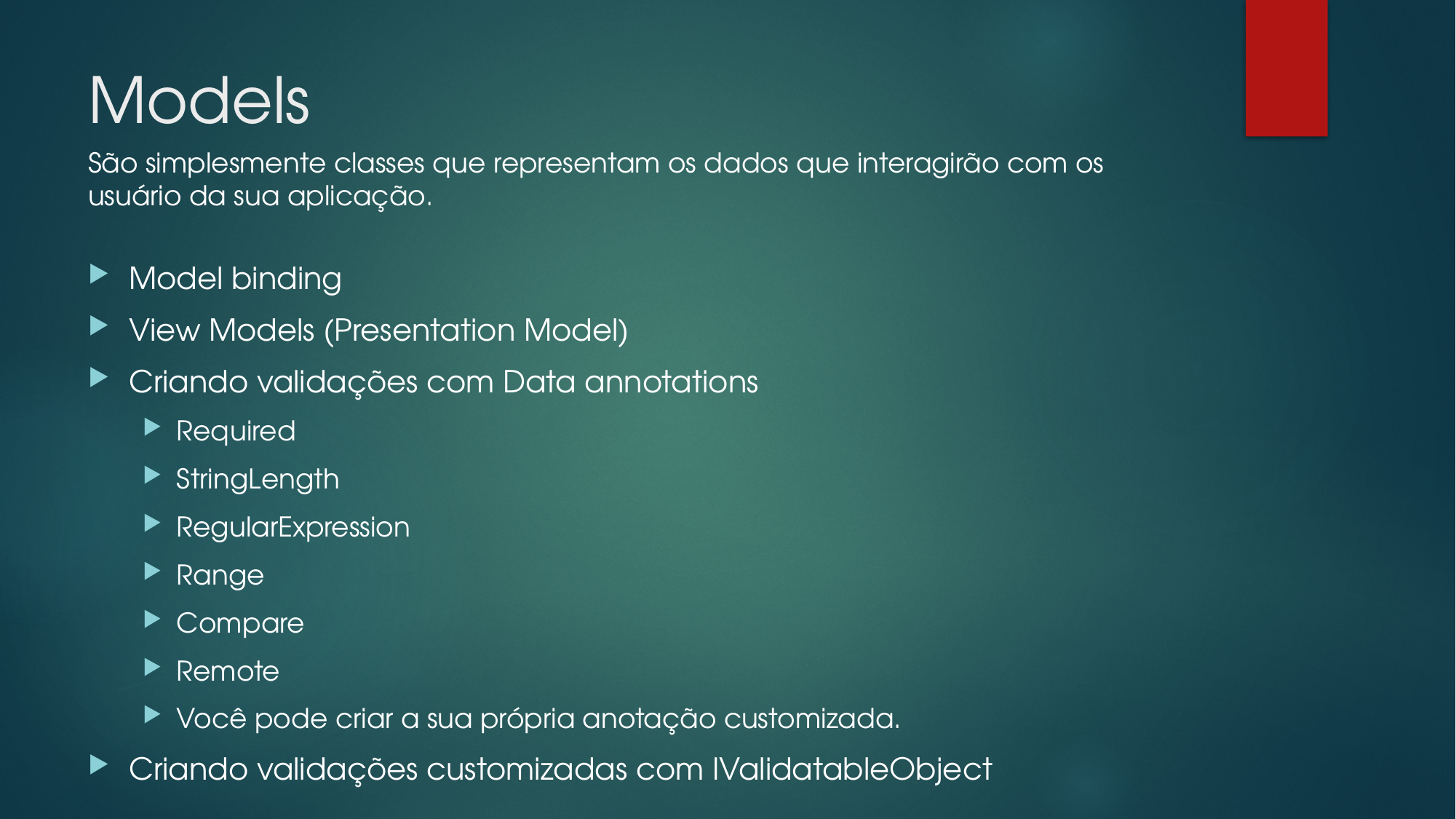

# Models
São simplesmente classes que representam os dados que interagirão com os usuário da sua aplicação.
Model binding
View Models (Presentation Model)
Criando validações com Data annotations
Required
StringLength
RegularExpression
Range
Compare
Remote
Você pode criar a sua própria anotação customizada.
Criando validações customizadas com IValidatableObject